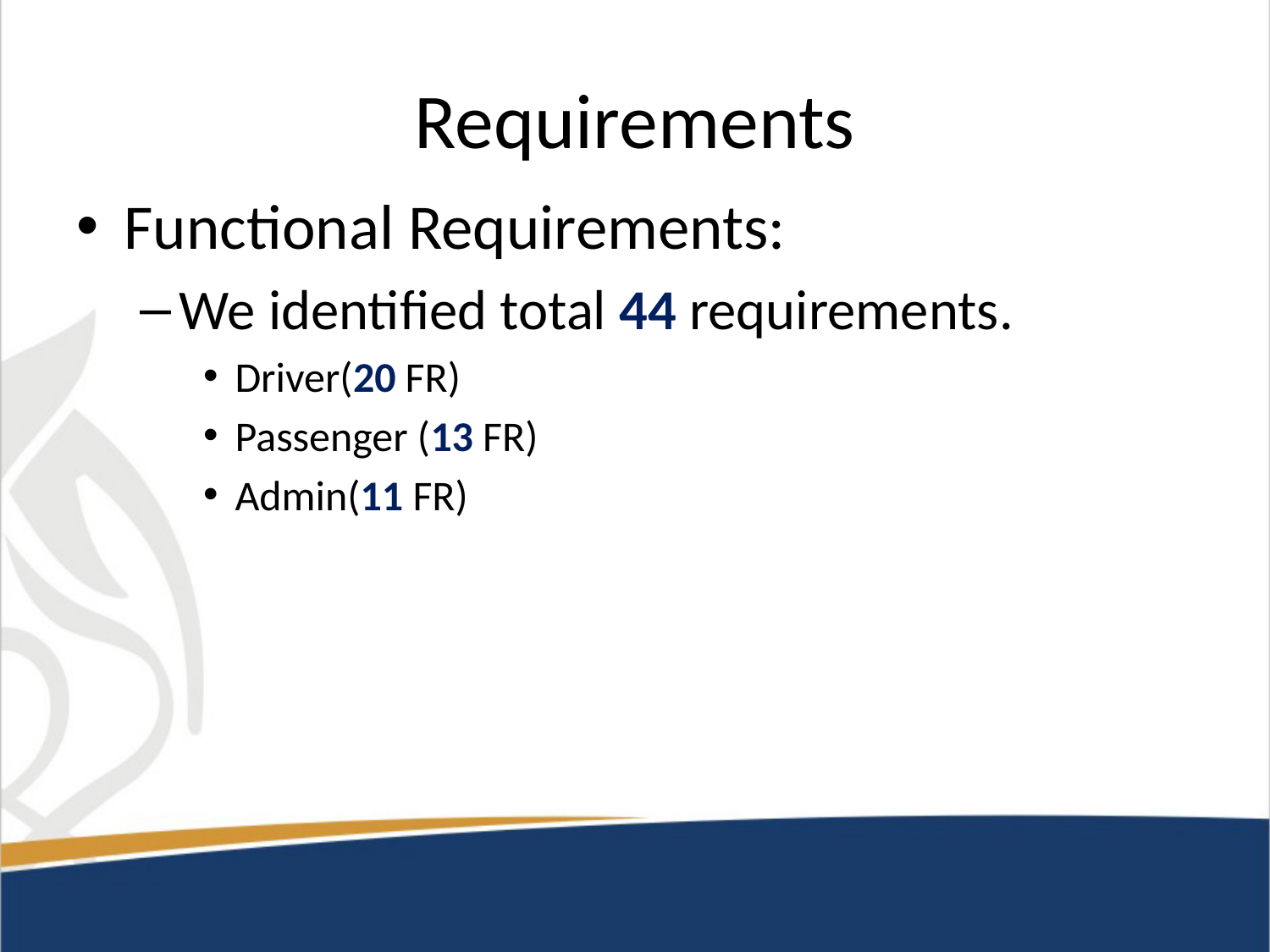

# Requirements
Functional Requirements:
We identified total 44 requirements.
Driver(20 FR)
Passenger (13 FR)
Admin(11 FR)